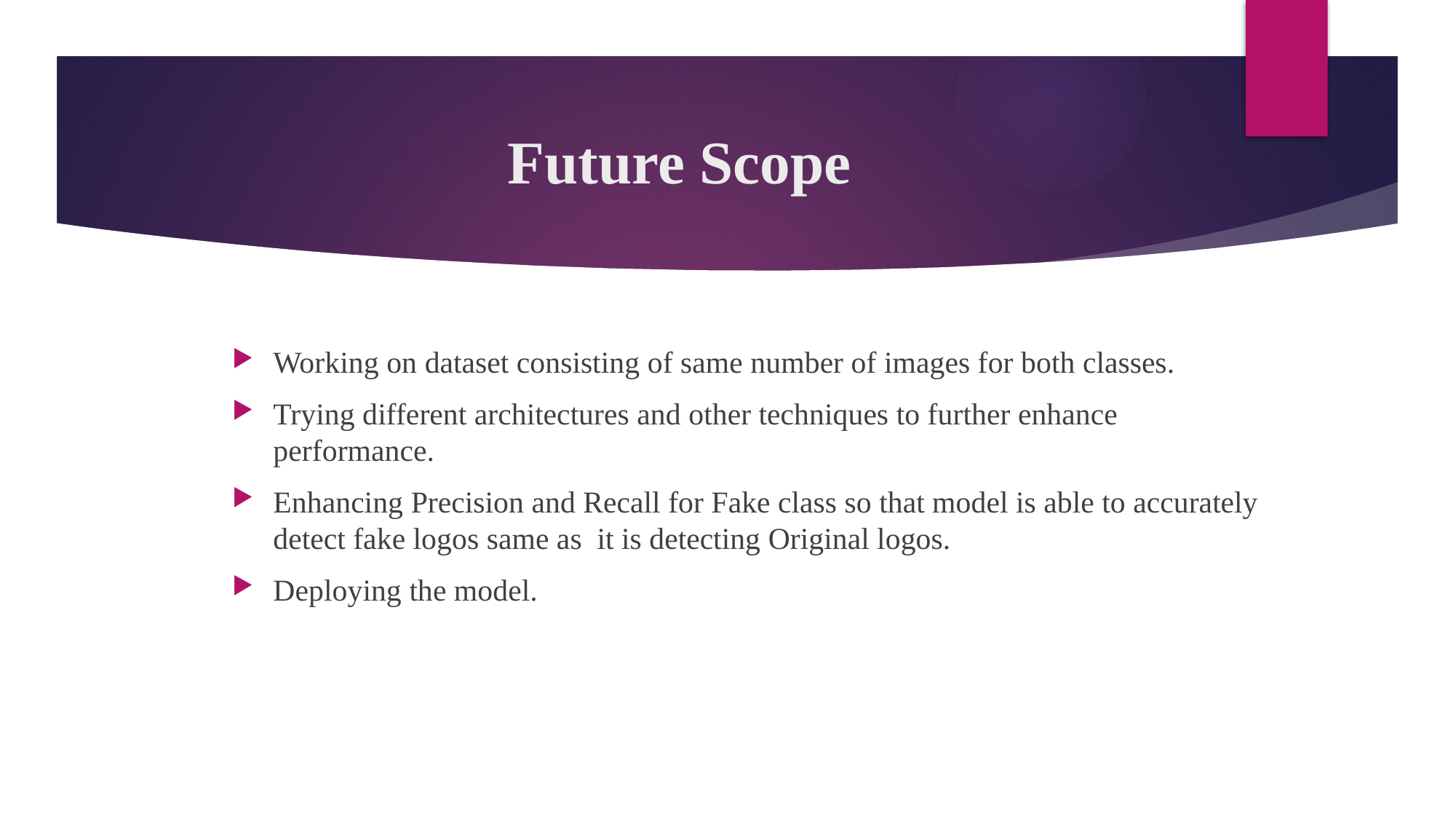

# Future Scope
Working on dataset consisting of same number of images for both classes.
Trying different architectures and other techniques to further enhance performance.
Enhancing Precision and Recall for Fake class so that model is able to accurately detect fake logos same as  it is detecting Original logos.
Deploying the model.